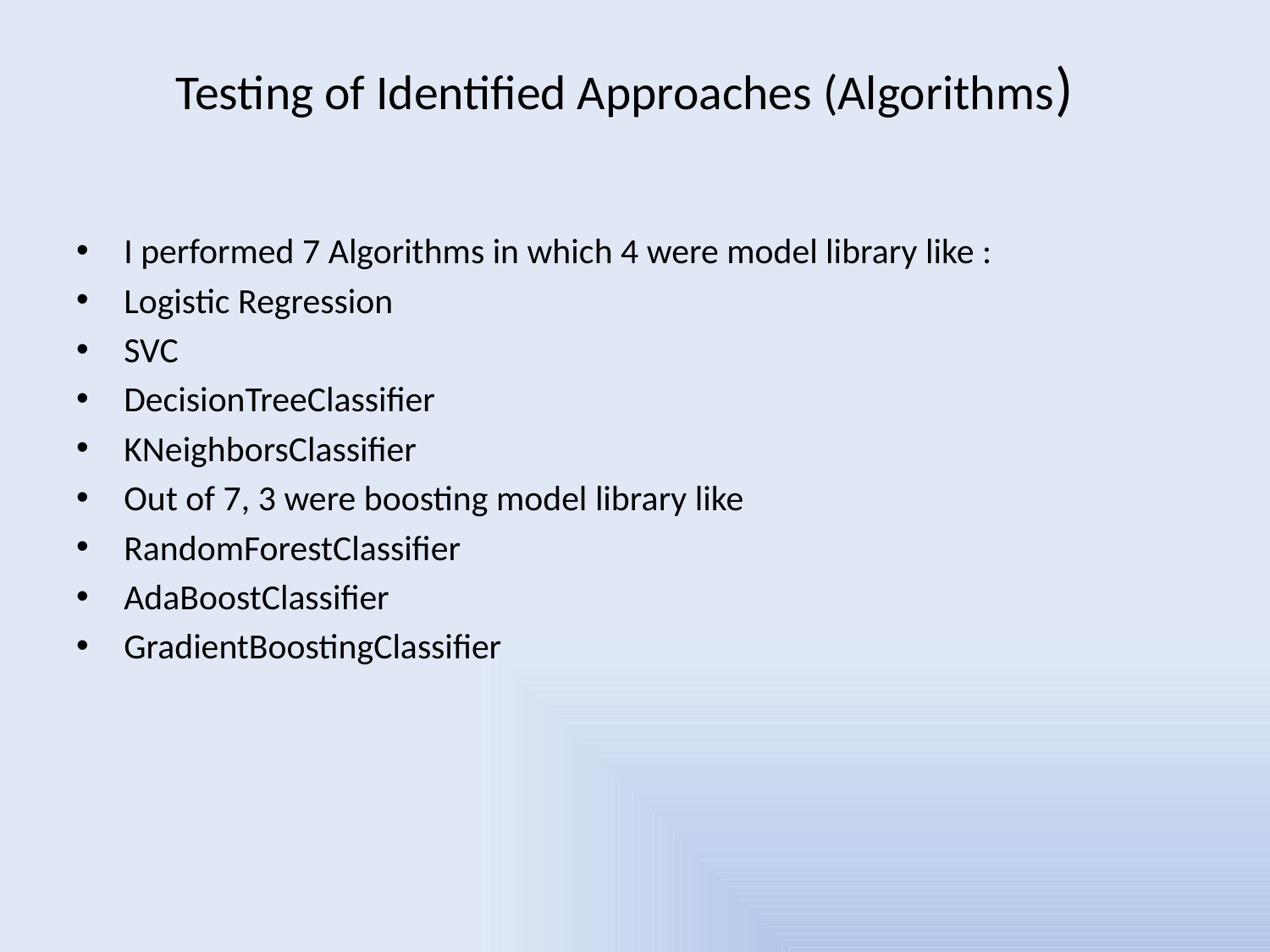

# Testing of Identified Approaches (Algorithms)
I performed 7 Algorithms in which 4 were model library like :
Logistic Regression
SVC
DecisionTreeClassifier
KNeighborsClassifier
Out of 7, 3 were boosting model library like
RandomForestClassifier
AdaBoostClassifier
GradientBoostingClassifier